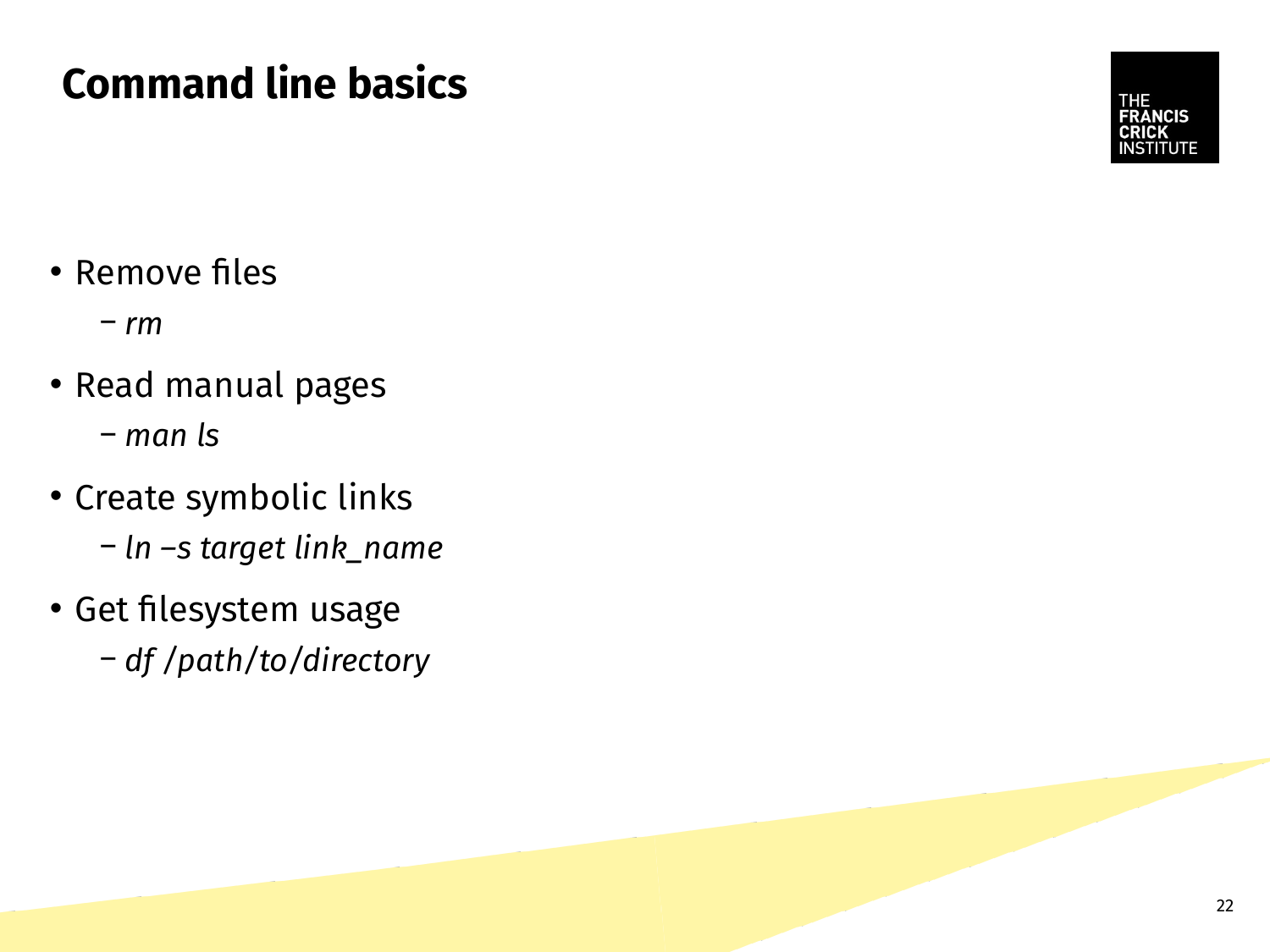

# Command line basics
Remove files
rm
Read manual pages
man ls
Create symbolic links
ln –s target link_name
Get filesystem usage
df /path/to/directory

22